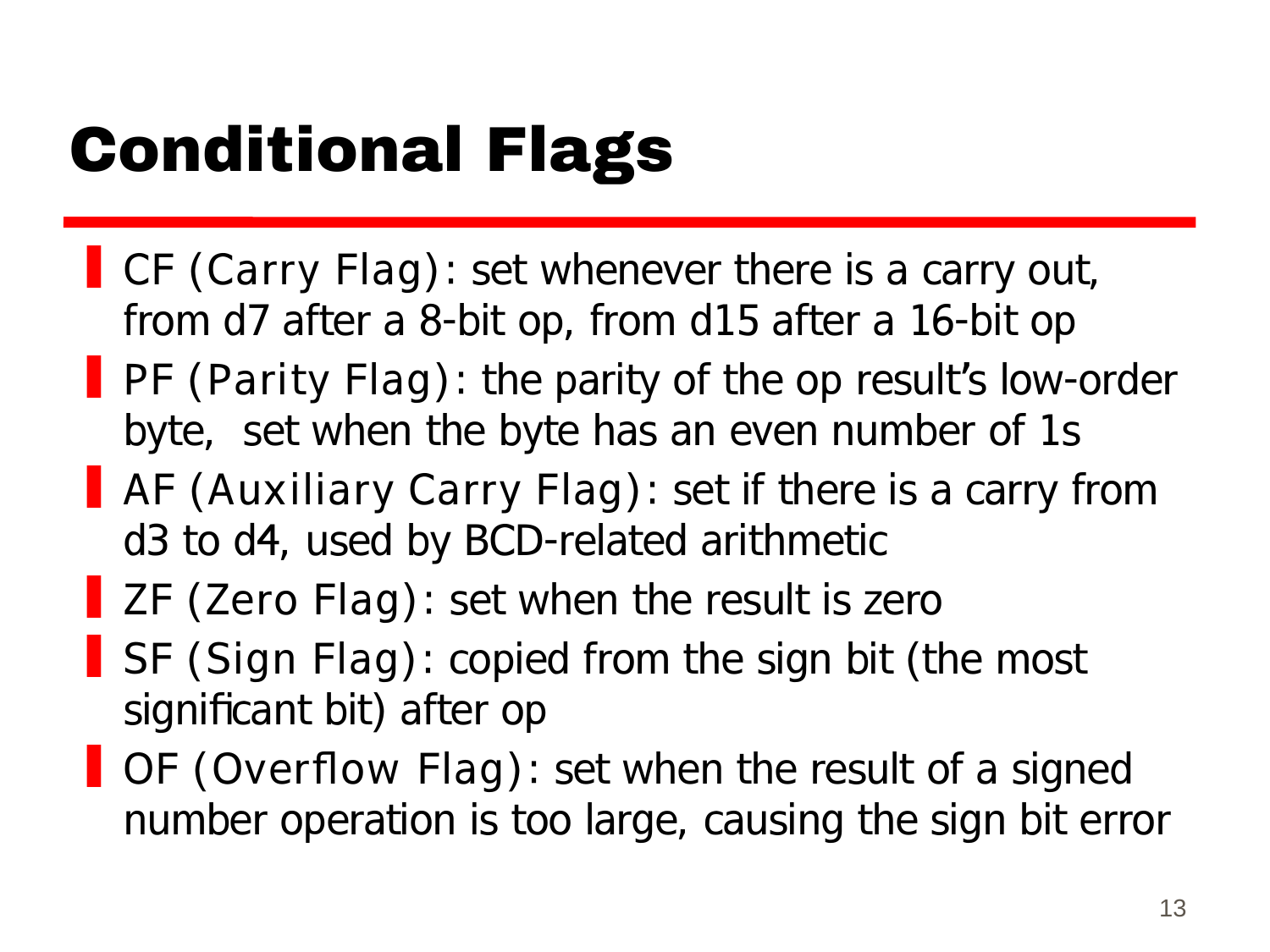

# Conditional Flags
CF (Carry Flag): set whenever there is a carry out, from d7 after a 8-bit op, from d15 after a 16-bit op
PF (Parity Flag): the parity of the op result’s low-order byte,  set when the byte has an even number of 1s
AF (Auxiliary Carry Flag): set if there is a carry from d3 to d4, used by BCD-related arithmetic
ZF (Zero Flag): set when the result is zero
SF (Sign Flag): copied from the sign bit (the most significant bit) after op
OF (Overflow Flag): set when the result of a signed number operation is too large, causing the sign bit error

13